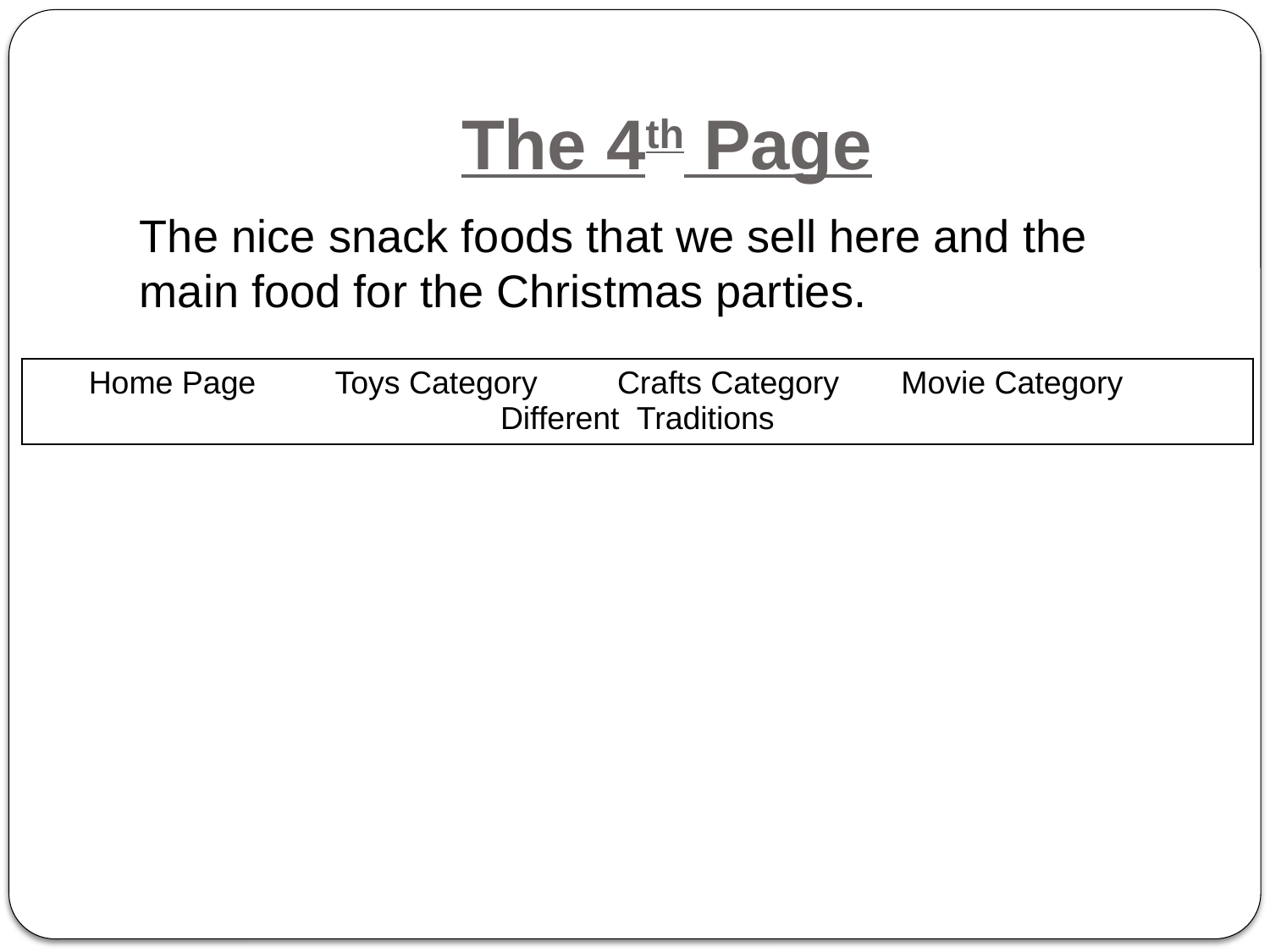

# The 4th Page
The nice snack foods that we sell here and the main food for the Christmas parties.
| Home Page Toys Category Crafts Category Movie Category Different Traditions |
| --- |